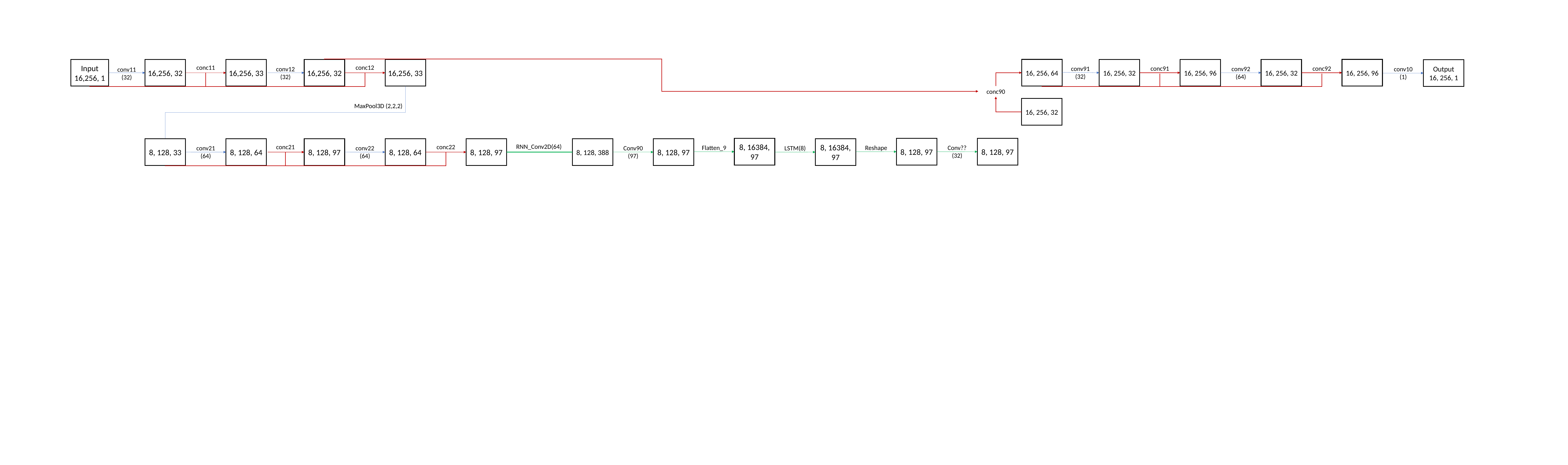

16, 256, 64
16, 256, 96
16, 256, 32
16, 256, 32
16, 256, 96
16,256, 32
Input
16,256, 1
16,256, 32
16,256, 33
16,256, 33
Output
16, 256, 1
conc12
conc11
conc92
conc91
conv91
(32)
conv92
(64)
conv12
(32)
conv10
(1)
conv11
(32)
conc90
16, 256, 32
MaxPool3D (2,2,2)
8, 128, 97
8, 128, 97
8, 16384, 97
8, 128, 97
8, 16384, 97
8, 128, 97
8, 128, 97
8, 128, 388
8, 128, 33
8, 128, 64
8, 128, 64
RNN_Conv2D(64)
conc22
conc21
Reshape
Conv??
(32)
Flatten_9
LSTM(8)
Conv90
(97)
conv22
(64)
conv21
(64)